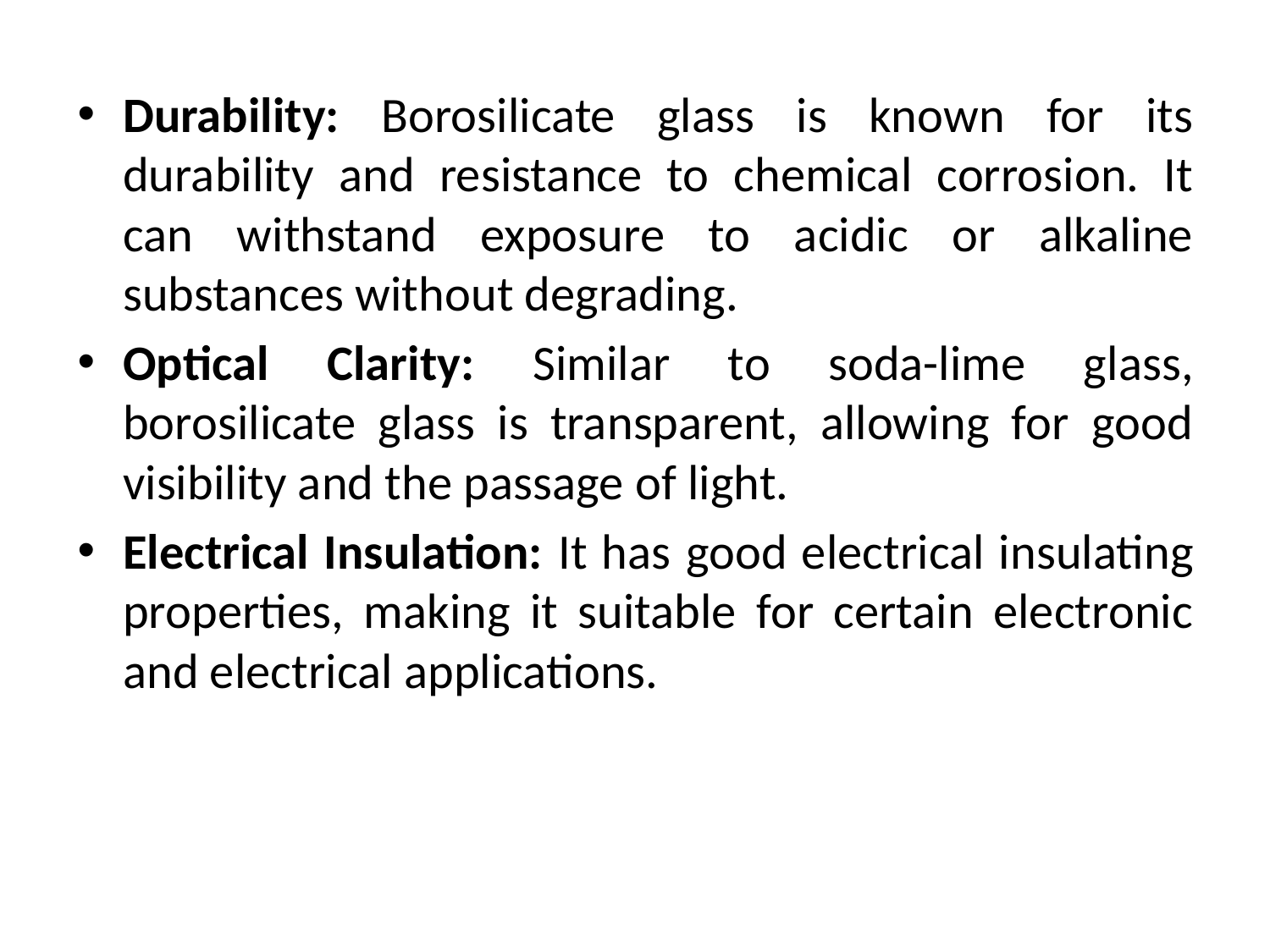

Durability: Borosilicate glass is known for its durability and resistance to chemical corrosion. It can withstand exposure to acidic or alkaline substances without degrading.
Optical Clarity: Similar to soda-lime glass, borosilicate glass is transparent, allowing for good visibility and the passage of light.
Electrical Insulation: It has good electrical insulating properties, making it suitable for certain electronic and electrical applications.